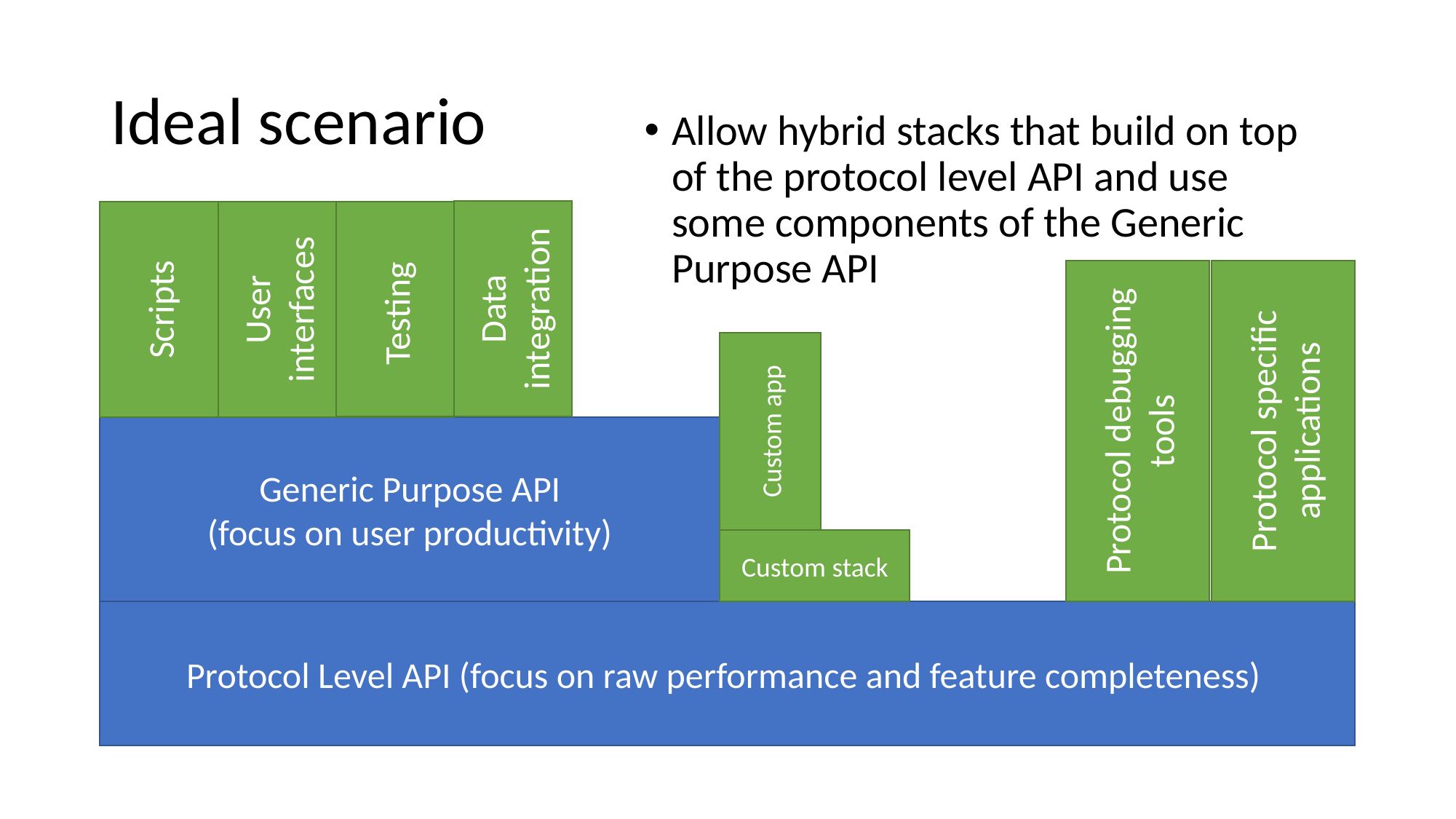

# Ideal scenario
Allow hybrid stacks that build on top of the protocol level API and use some components of the Generic Purpose API
Data integration
Testing
User interfaces
Scripts
Custom app
Protocol debugging tools
Protocol specific applications
Generic Purpose API
(focus on user productivity)
Custom stack
Protocol Level API (focus on raw performance and feature completeness)